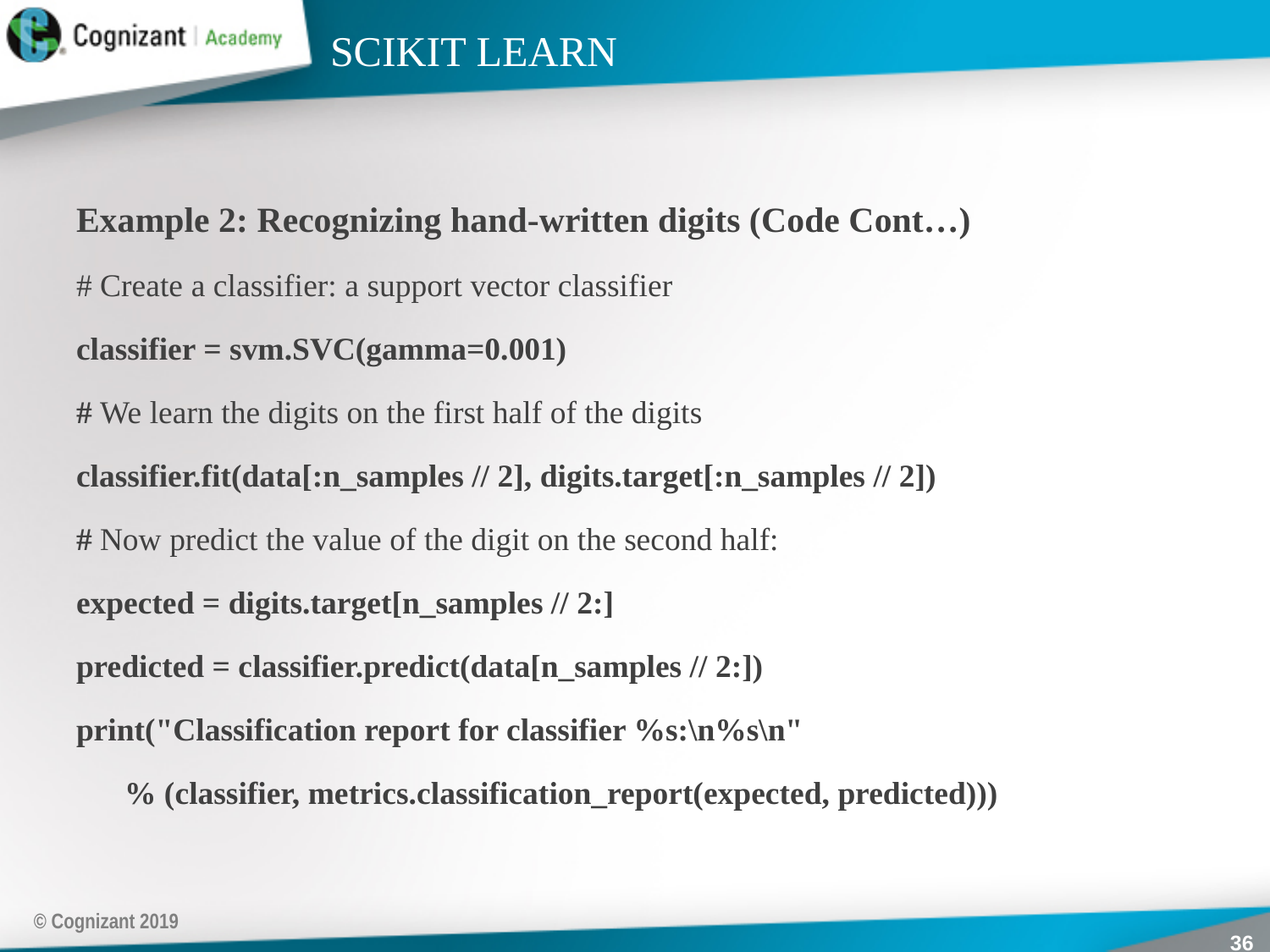

# SCIKIT LEARN
Example 2: Recognizing hand-written digits (Code Cont…)
# Create a classifier: a support vector classifier
classifier = svm.SVC(gamma=0.001)
# We learn the digits on the first half of the digits
classifier.fit(data[:n_samples // 2], digits.target[:n_samples // 2])
# Now predict the value of the digit on the second half:
expected = digits.target[n_samples // 2:]
predicted = classifier.predict(data[n_samples // 2:])
print("Classification report for classifier %s:\n%s\n"
      % (classifier, metrics.classification_report(expected, predicted)))
© Cognizant 2019
36